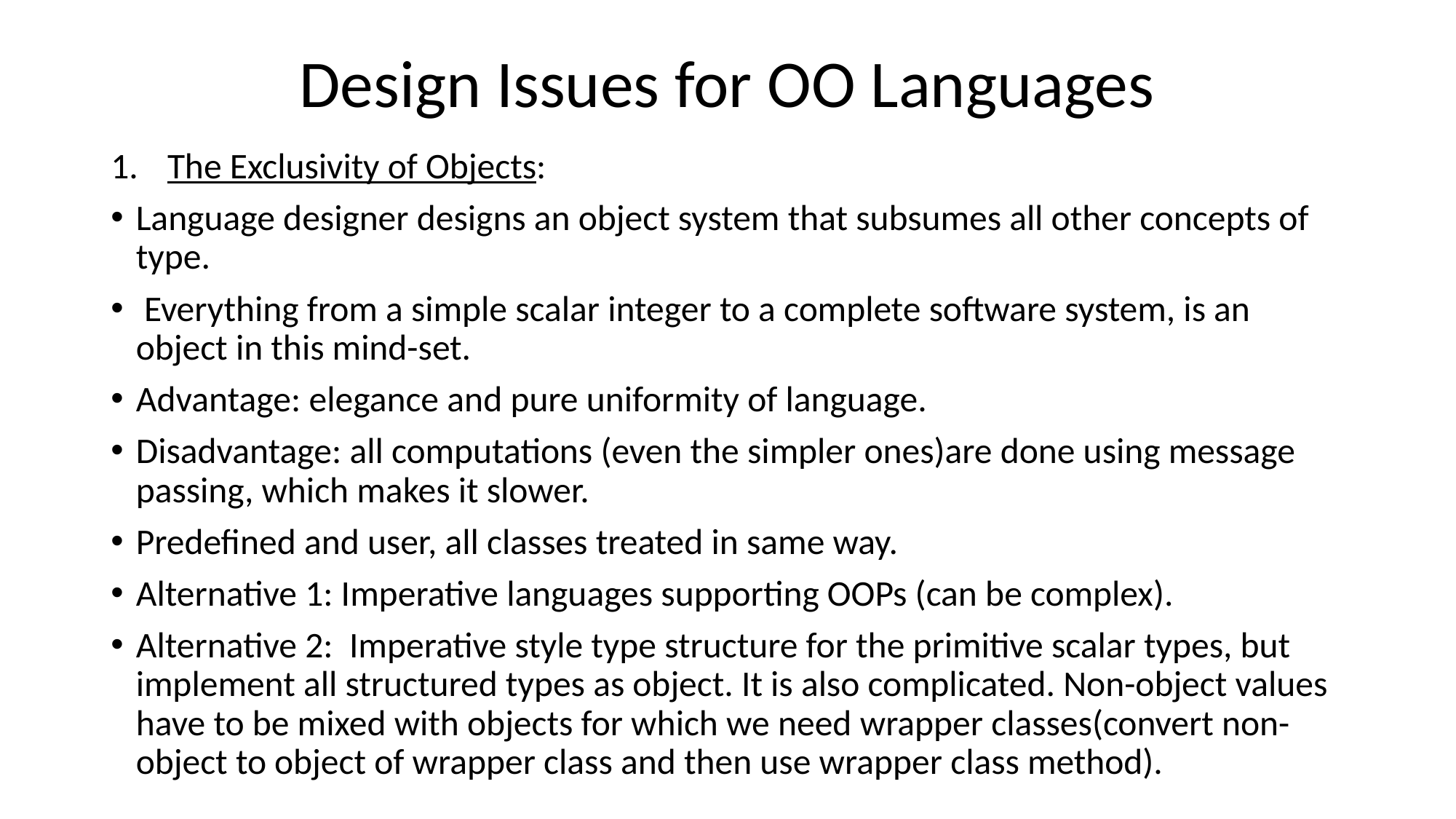

# Design Issues for OO Languages
The Exclusivity of Objects:
Language designer designs an object system that subsumes all other concepts of type.
 Everything from a simple scalar integer to a complete software system, is an object in this mind-set.
Advantage: elegance and pure uniformity of language.
Disadvantage: all computations (even the simpler ones)are done using message passing, which makes it slower.
Predefined and user, all classes treated in same way.
Alternative 1: Imperative languages supporting OOPs (can be complex).
Alternative 2:  Imperative style type structure for the primitive scalar types, but implement all structured types as object. It is also complicated. Non-object values have to be mixed with objects for which we need wrapper classes(convert non-object to object of wrapper class and then use wrapper class method).